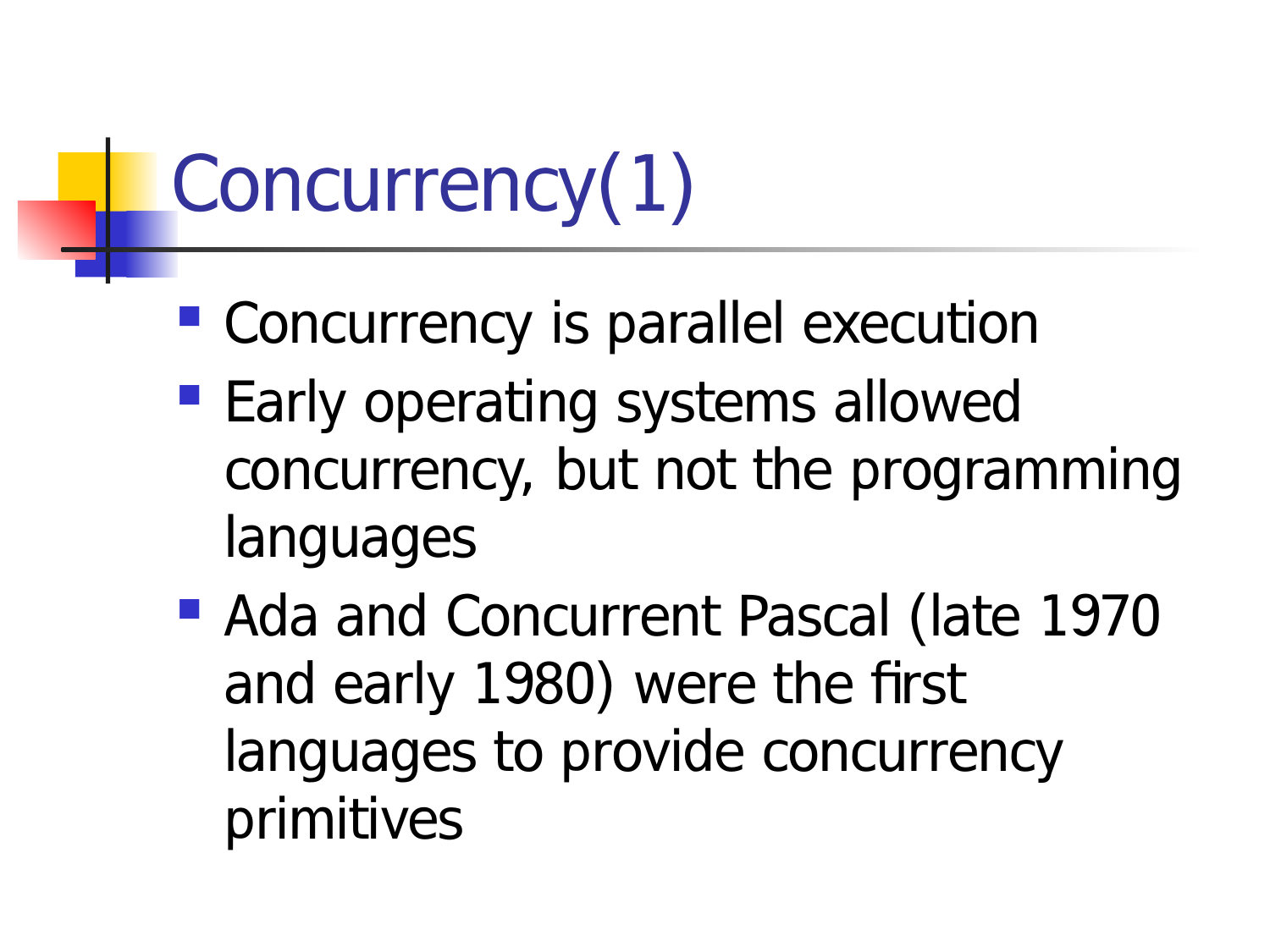

# Concurrency(1)
Concurrency is parallel execution
Early operating systems allowed concurrency, but not the programming languages
Ada and Concurrent Pascal (late 1970 and early 1980) were the first languages to provide concurrency primitives